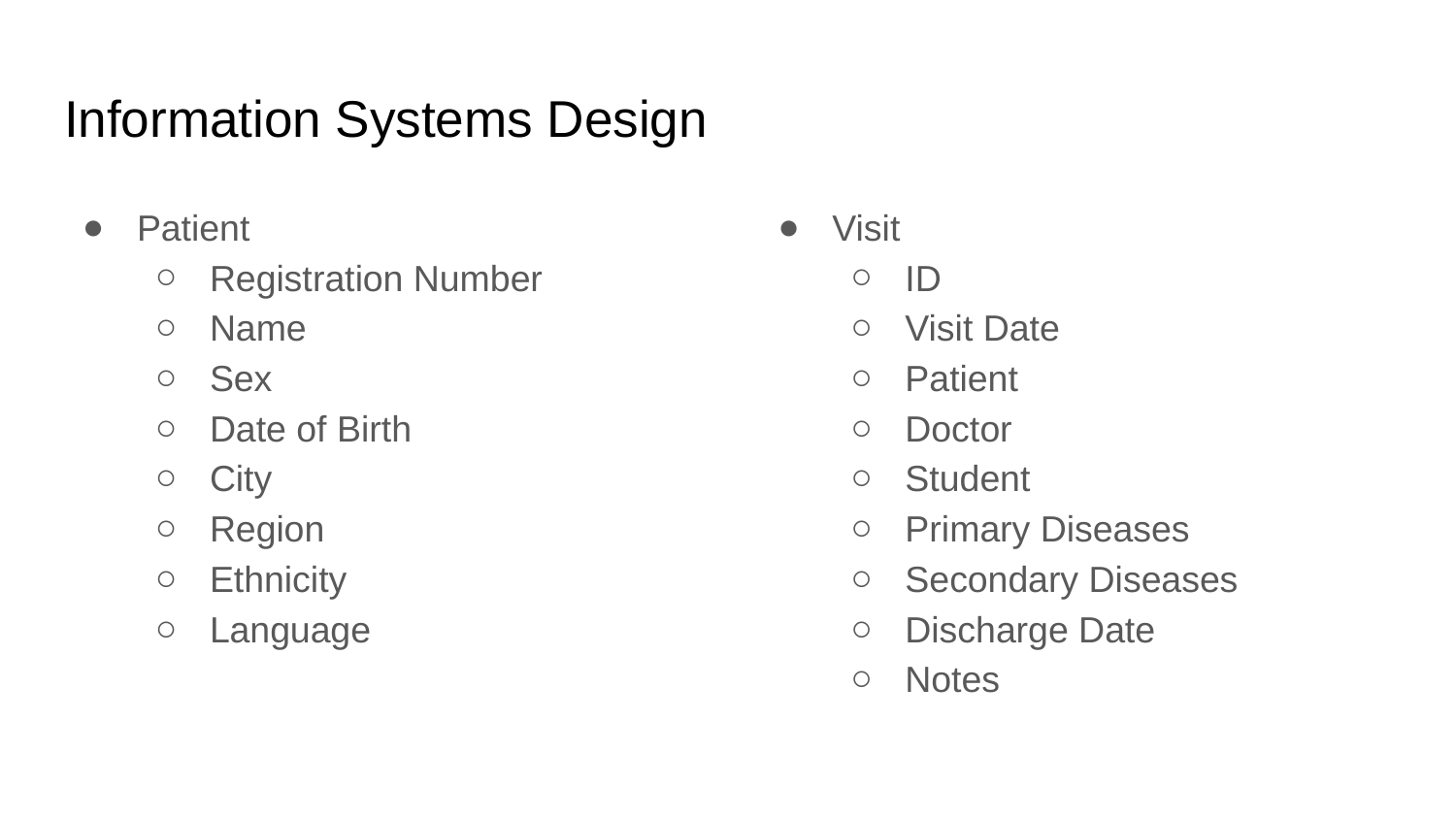

# Information Systems Design
Patient
Registration Number
Name
Sex
Date of Birth
City
Region
Ethnicity
Language
Visit
ID
Visit Date
Patient
Doctor
Student
Primary Diseases
Secondary Diseases
Discharge Date
Notes